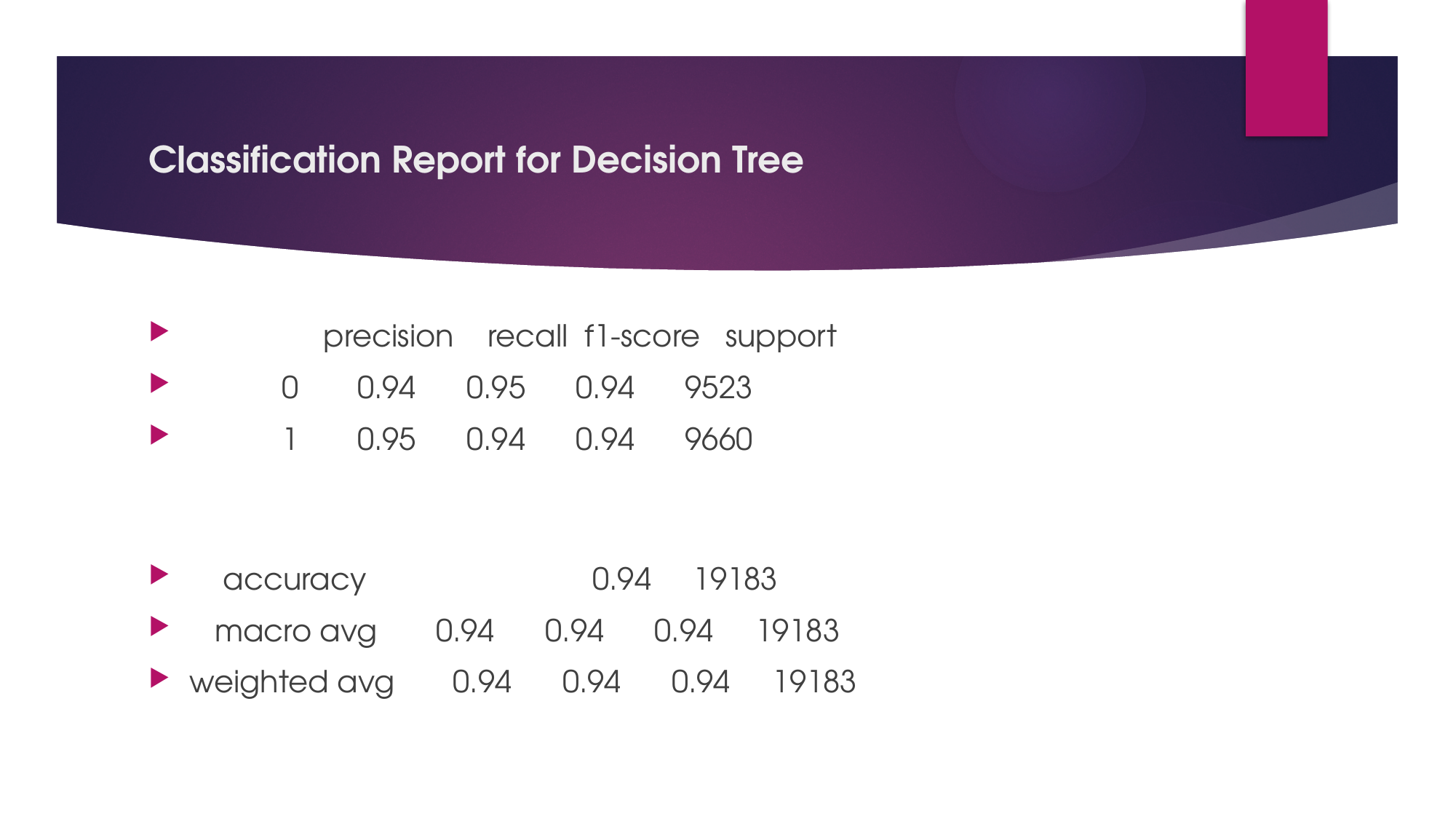

# Classification Report for Decision Tree
                precision    recall  f1-score   support
           0       0.94      0.95      0.94      9523
           1       0.95      0.94      0.94      9660

    accuracy                           0.94     19183
   macro avg       0.94      0.94      0.94     19183
weighted avg       0.94      0.94      0.94     19183